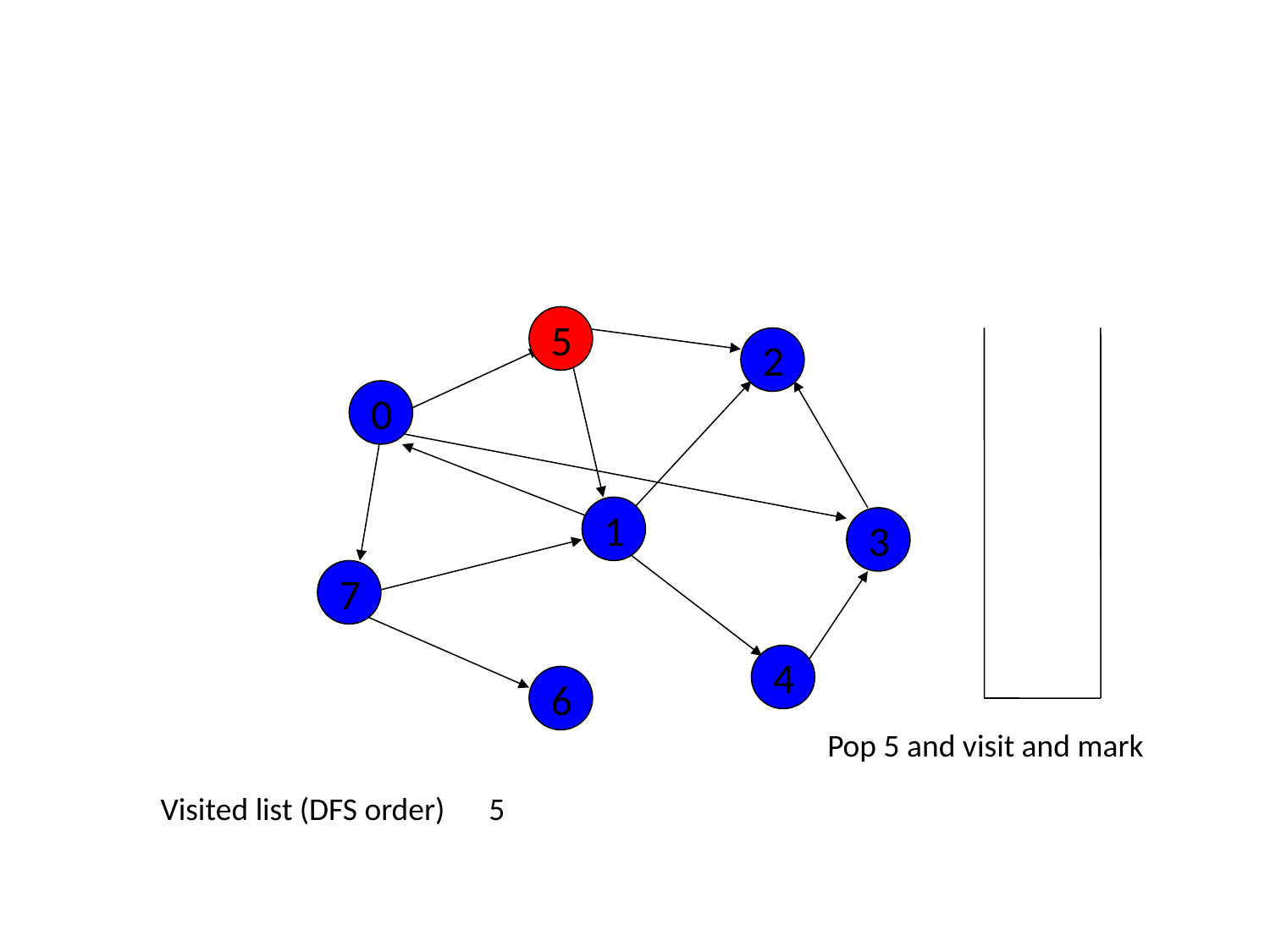

5

2

0

1
3

7

4
6

Pop 5 and visit and mark
Visited list (DFS order)
5